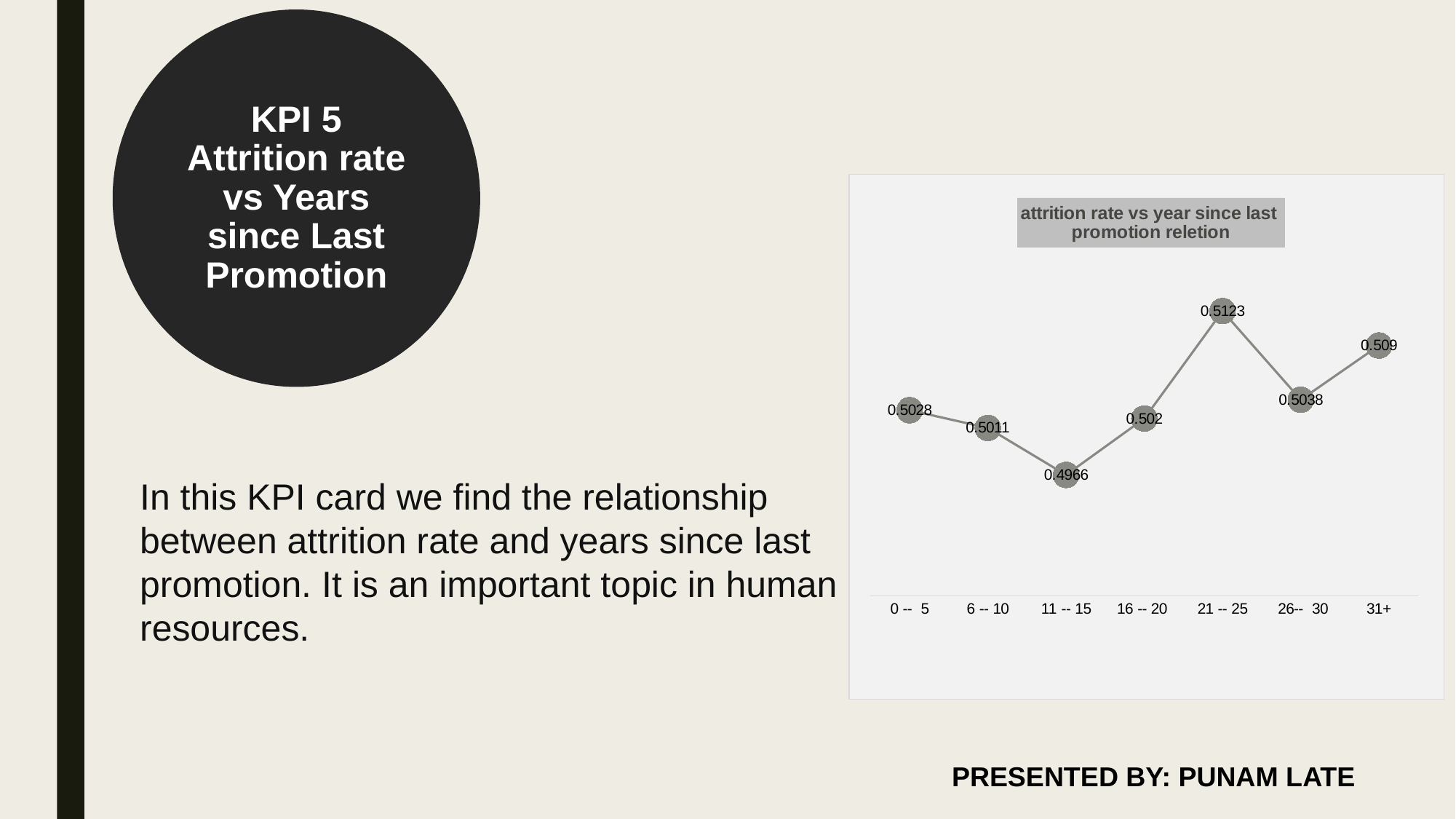

KPI 5
Attrition rate vs Years since Last Promotion

### Chart: attrition rate vs year since last
promotion reletion

| Category |  |
|---|---|
| 0 --  5 | 0.5028 |
| 6 -- 10 | 0.5011 |
| 11 -- 15 | 0.4966 |
| 16 -- 20  | 0.502 |
| 21 -- 25 | 0.5123 |
|  26--  30 | 0.5038 |
| 31+ | 0.509 |
In this KPI card we find the relationship between attrition rate and years since last promotion. It is an important topic in human resources.
PRESENTED BY: PUNAM LATE